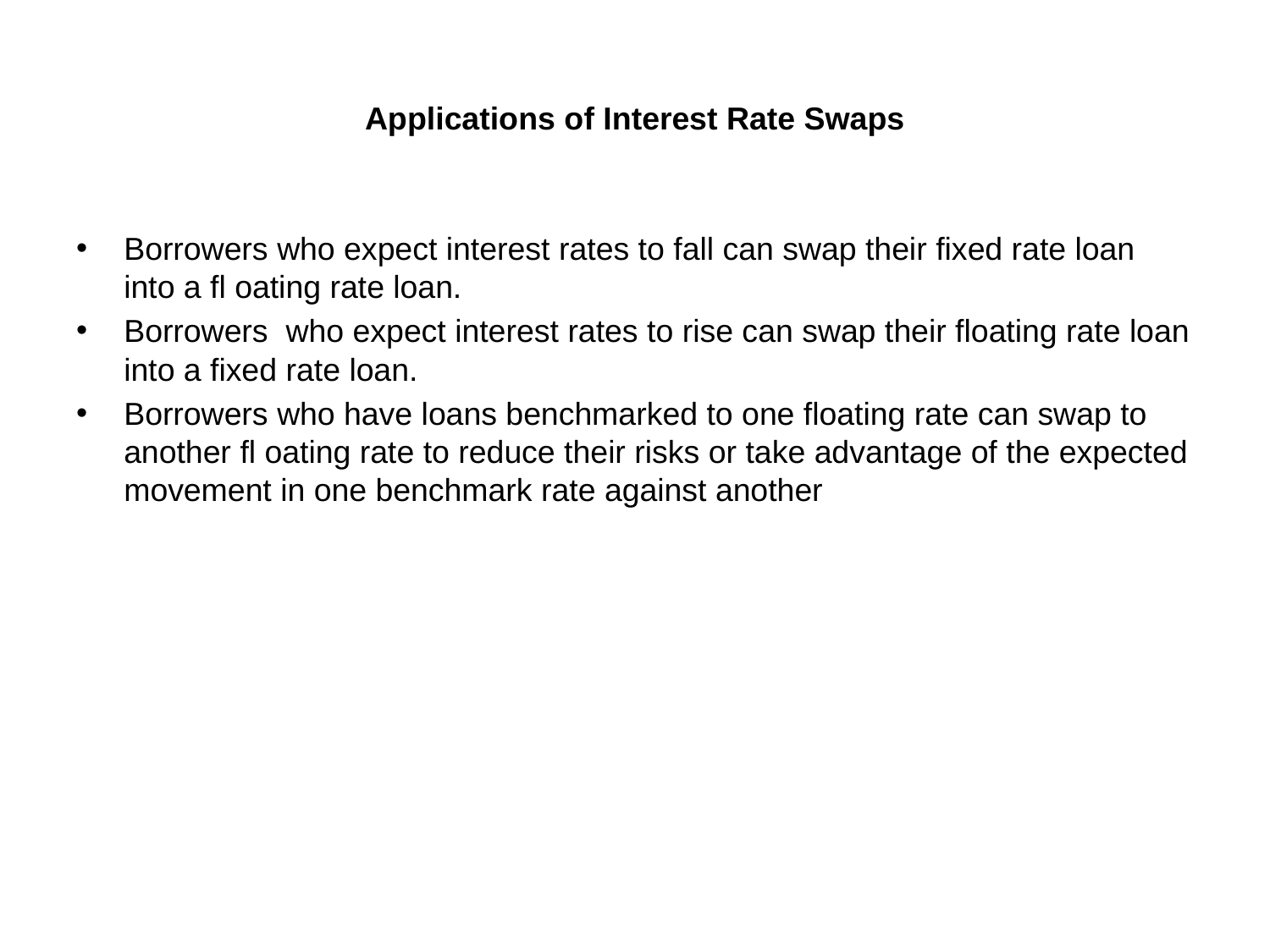

# Applications of Interest Rate Swaps
Borrowers who expect interest rates to fall can swap their fixed rate loan into a fl oating rate loan.
Borrowers  who expect interest rates to rise can swap their floating rate loan into a fixed rate loan.
Borrowers who have loans benchmarked to one floating rate can swap to another fl oating rate to reduce their risks or take advantage of the expected movement in one benchmark rate against another